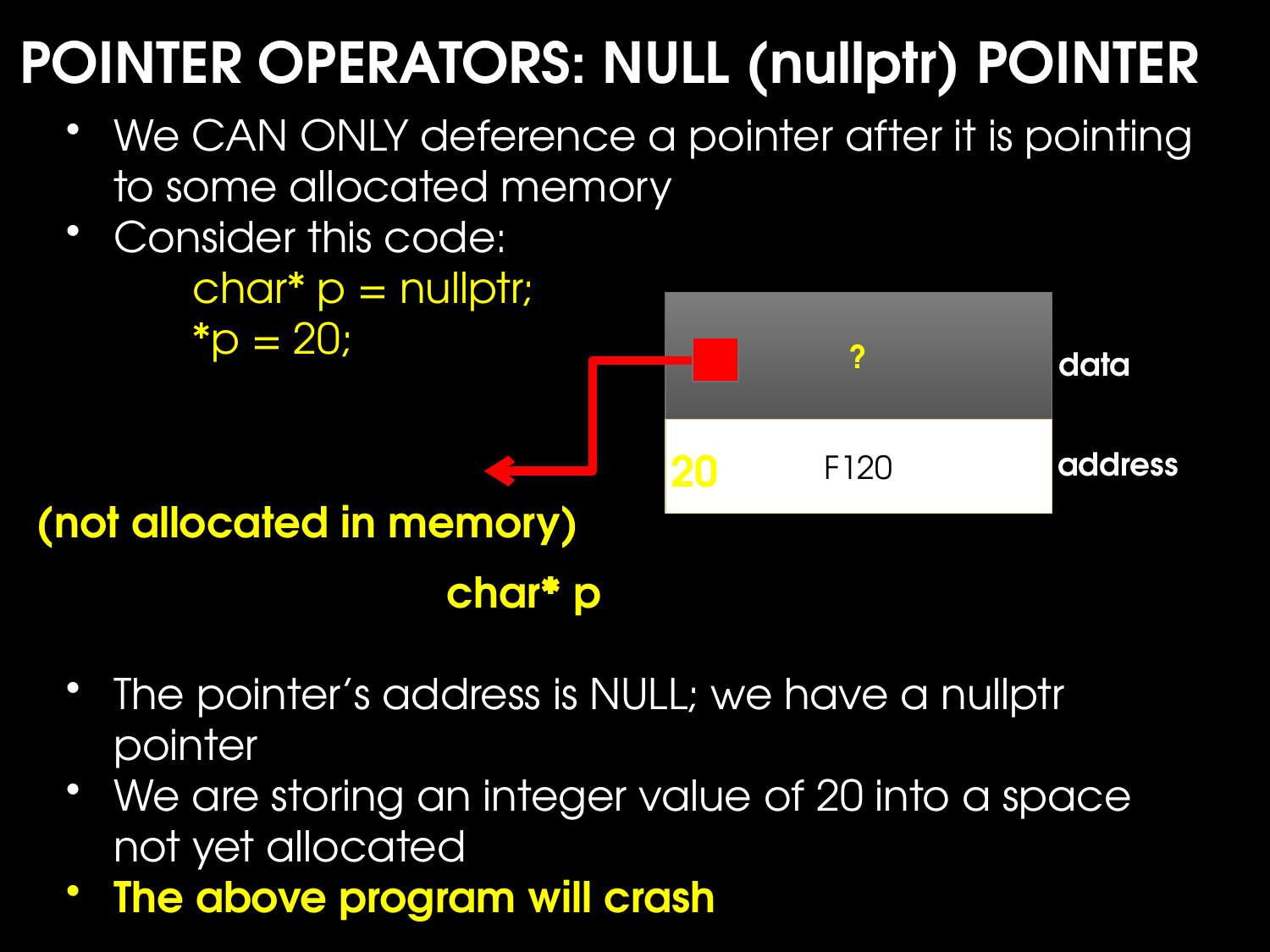

POINTER OPERATORS: NULL (nullptr) POINTER
We CAN ONLY deference a pointer after it is pointing to some allocated memory
Consider this code:
	char* p = nullptr;
	*p = 20;

											char* p

The pointer’s address is NULL; we have a nullptr pointer
We are storing an integer value of 20 into a space not yet allocated
The above program will crash
?

data
F120
					20
(not allocated in memory)
address